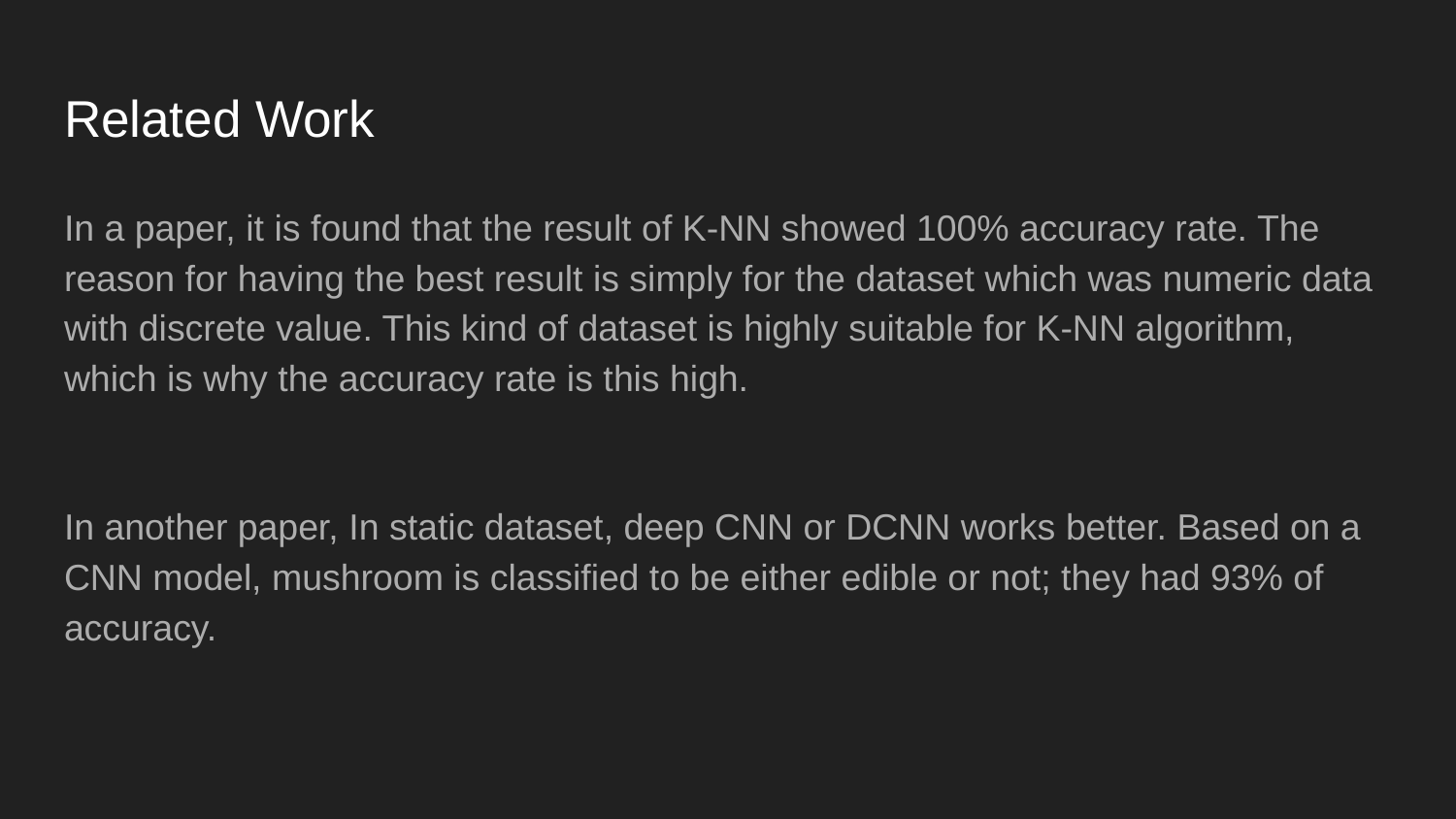

# Related Work
In a paper, it is found that the result of K-NN showed 100% accuracy rate. The reason for having the best result is simply for the dataset which was numeric data with discrete value. This kind of dataset is highly suitable for K-NN algorithm, which is why the accuracy rate is this high.

In another paper, In static dataset, deep CNN or DCNN works better. Based on a CNN model, mushroom is classified to be either edible or not; they had 93% of accuracy.